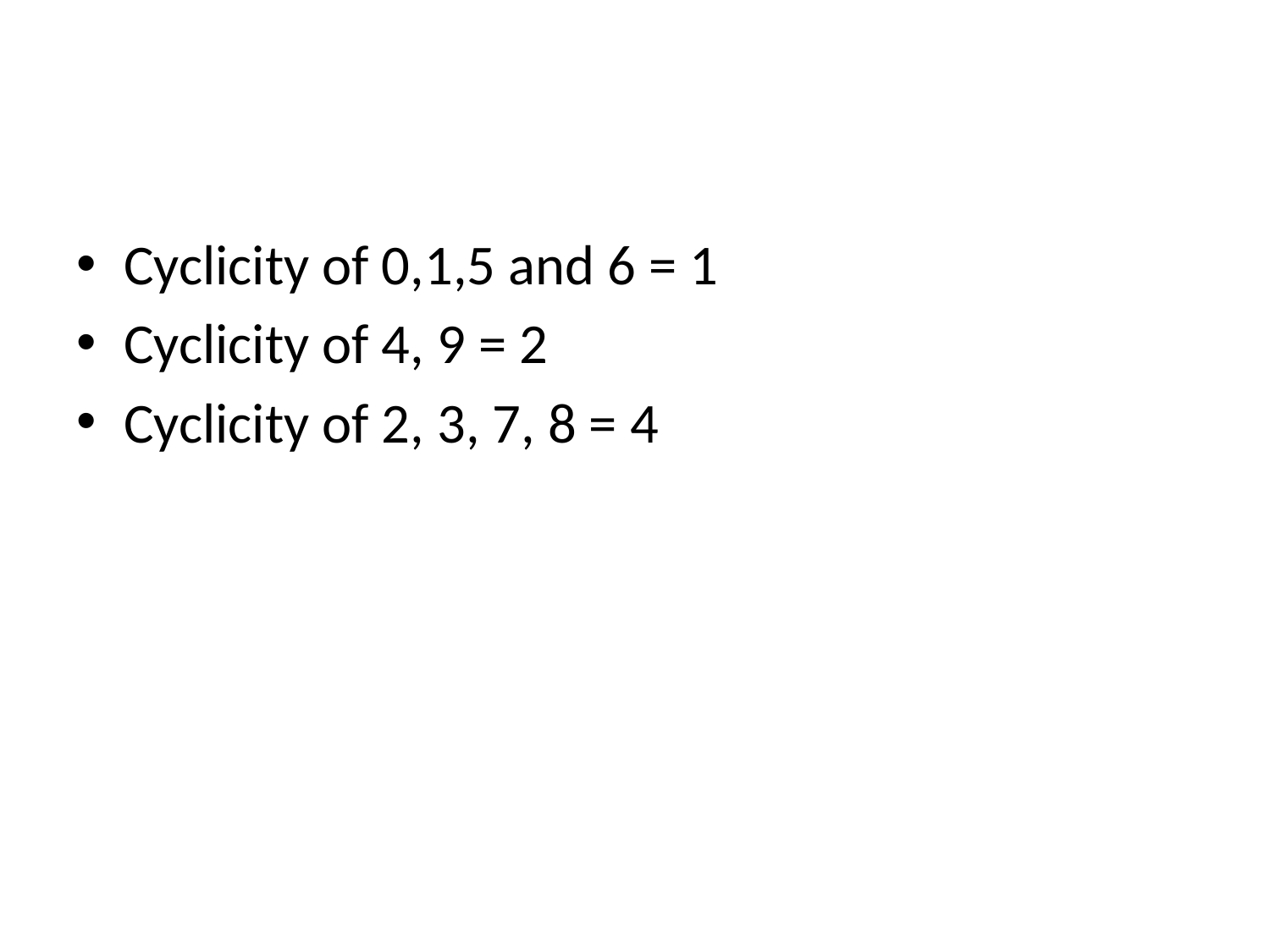

#
Cyclicity of 0,1,5 and 6 = 1
Cyclicity of 4, 9 = 2
Cyclicity of 2, 3, 7, 8 = 4